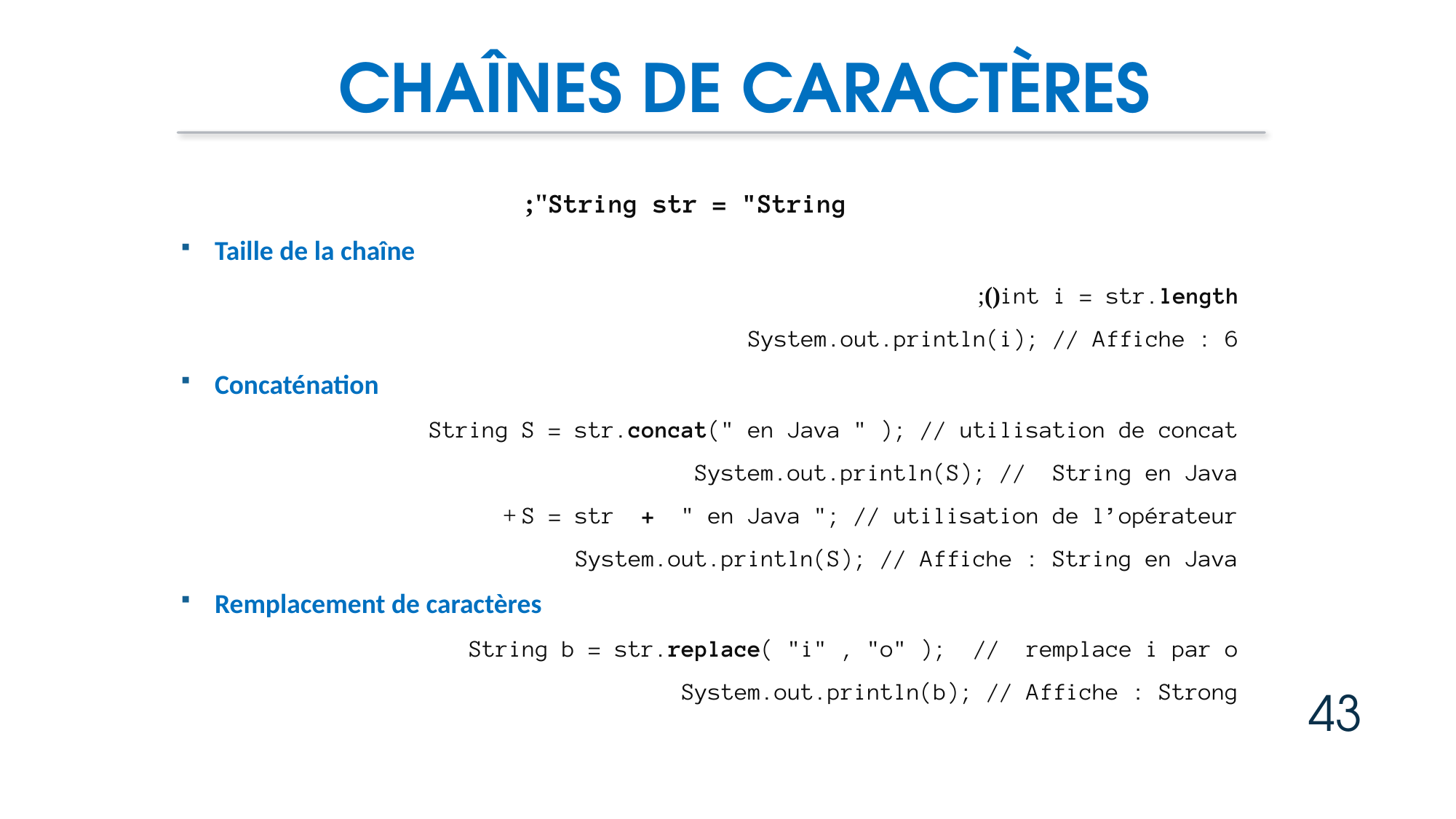

chaînes de caractères
String str = "String";
Taille de la chaîne
int i = str.length();
System.out.println(i); // Affiche : 6
Concaténation
String S = str.concat(" en Java " ); // utilisation de concat
System.out.println(S); //  String en Java
S = str  +  " en Java "; // utilisation de l’opérateur +
System.out.println(S); // Affiche : String en Java
Remplacement de caractères
String b = str.replace( "i" , "o" );  //  remplace i par o
System.out.println(b); // Affiche : Strong
43